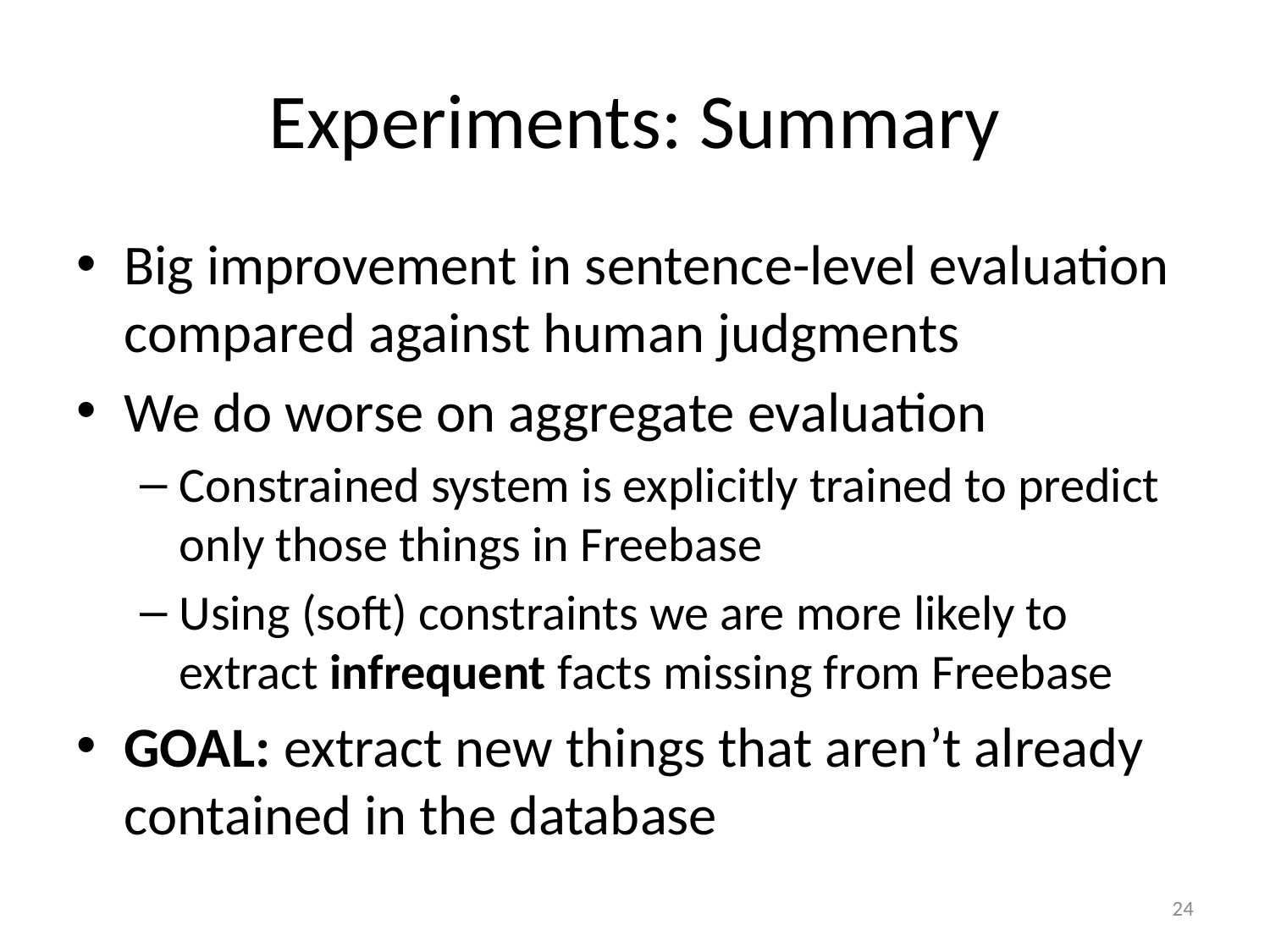

# Experiments: Summary
Big improvement in sentence-level evaluation compared against human judgments
We do worse on aggregate evaluation
Constrained system is explicitly trained to predict only those things in Freebase
Using (soft) constraints we are more likely to extract infrequent facts missing from Freebase
GOAL: extract new things that aren’t already contained in the database
24